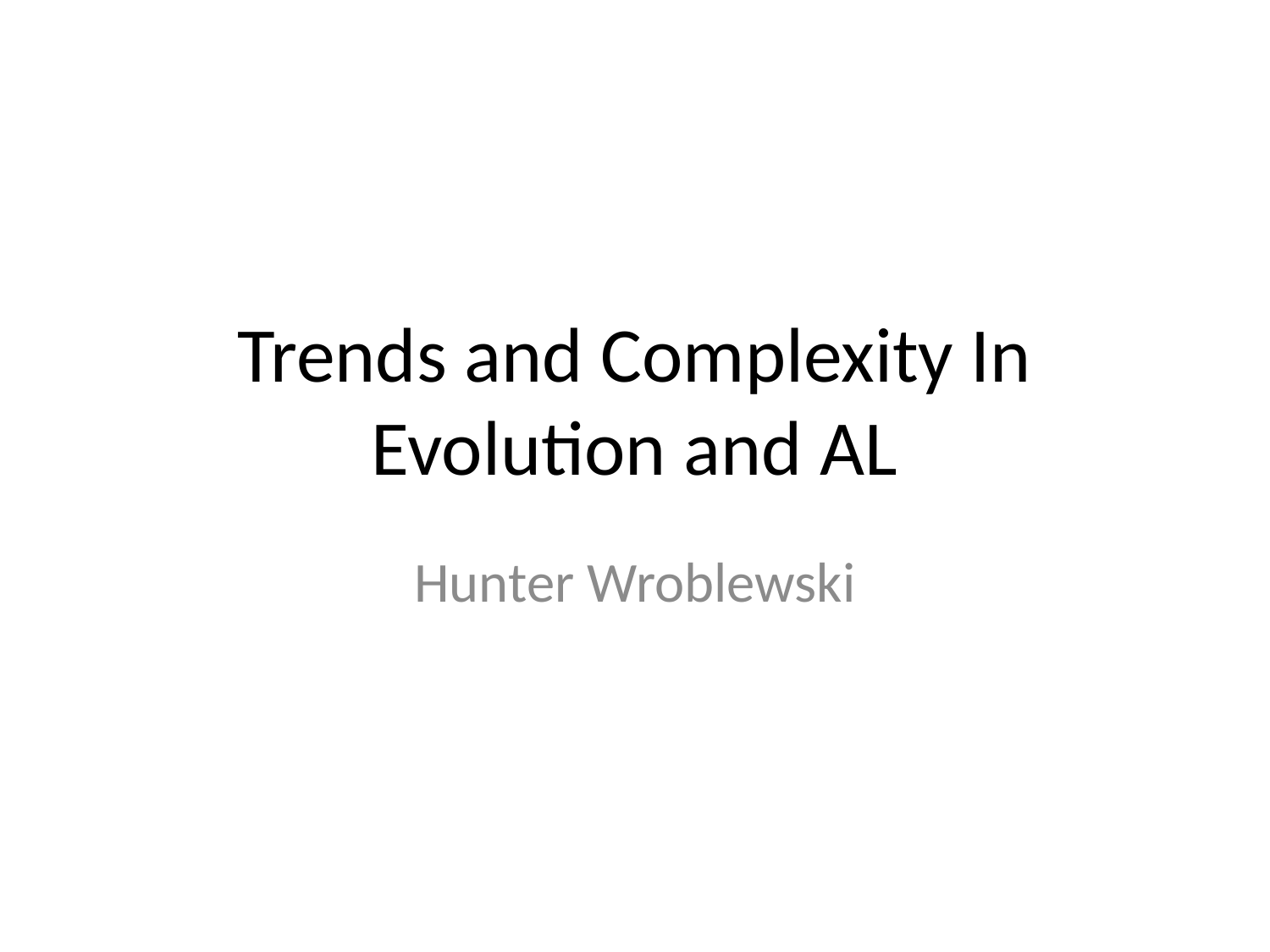

# Trends and Complexity In Evolution and AL
Hunter Wroblewski